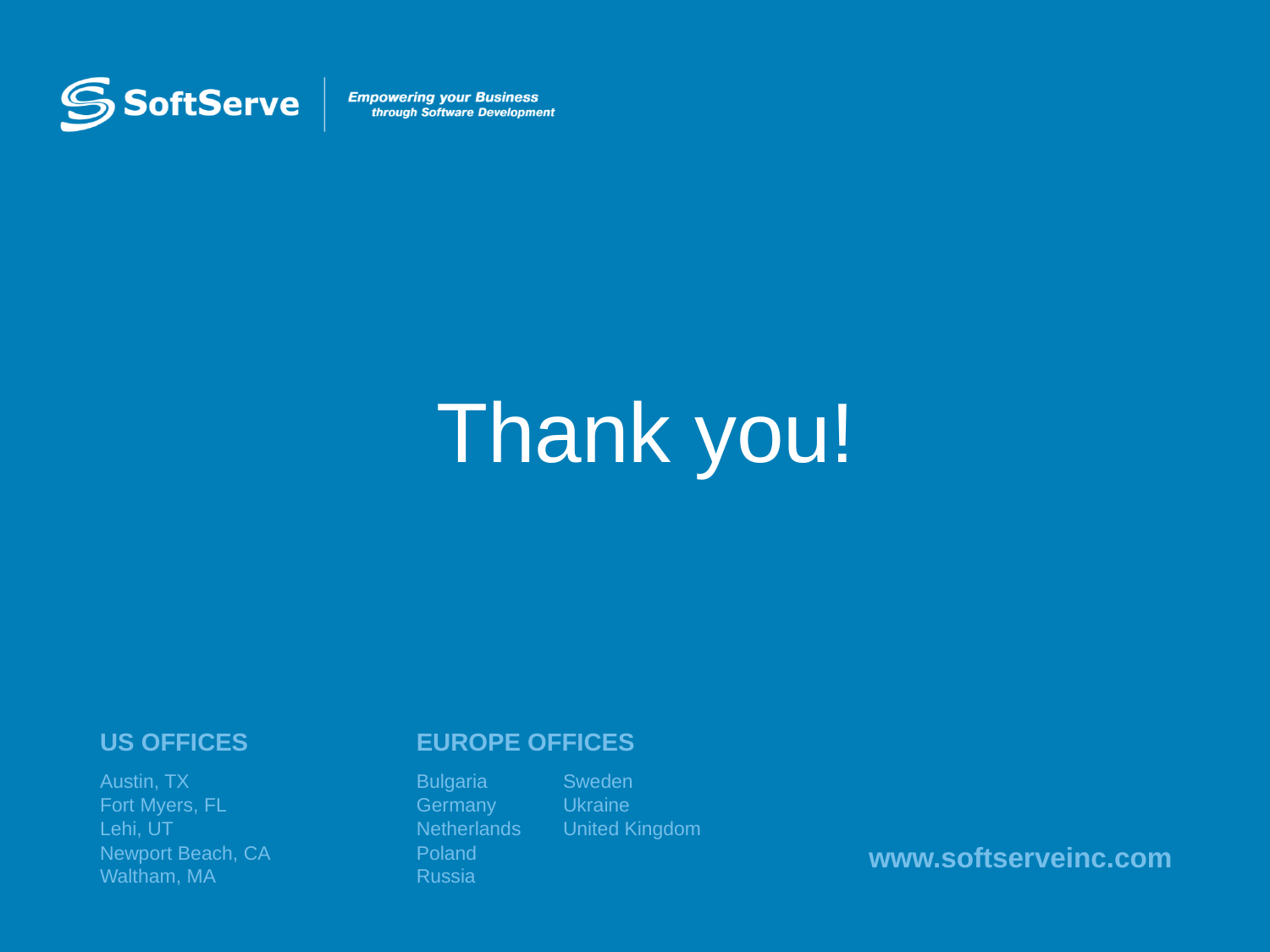

# Thank you!
| US OFFICES | EUROPE OFFICES |  |  |
| --- | --- | --- | --- |
| Austin, TX Fort Myers, FL Lehi, UT Newport Beach, CA Waltham, MA | Bulgaria Germany Netherlands Poland Russia | Sweden Ukraine United Kingdom |  |
|  |  |  | www.softserveinc.com |